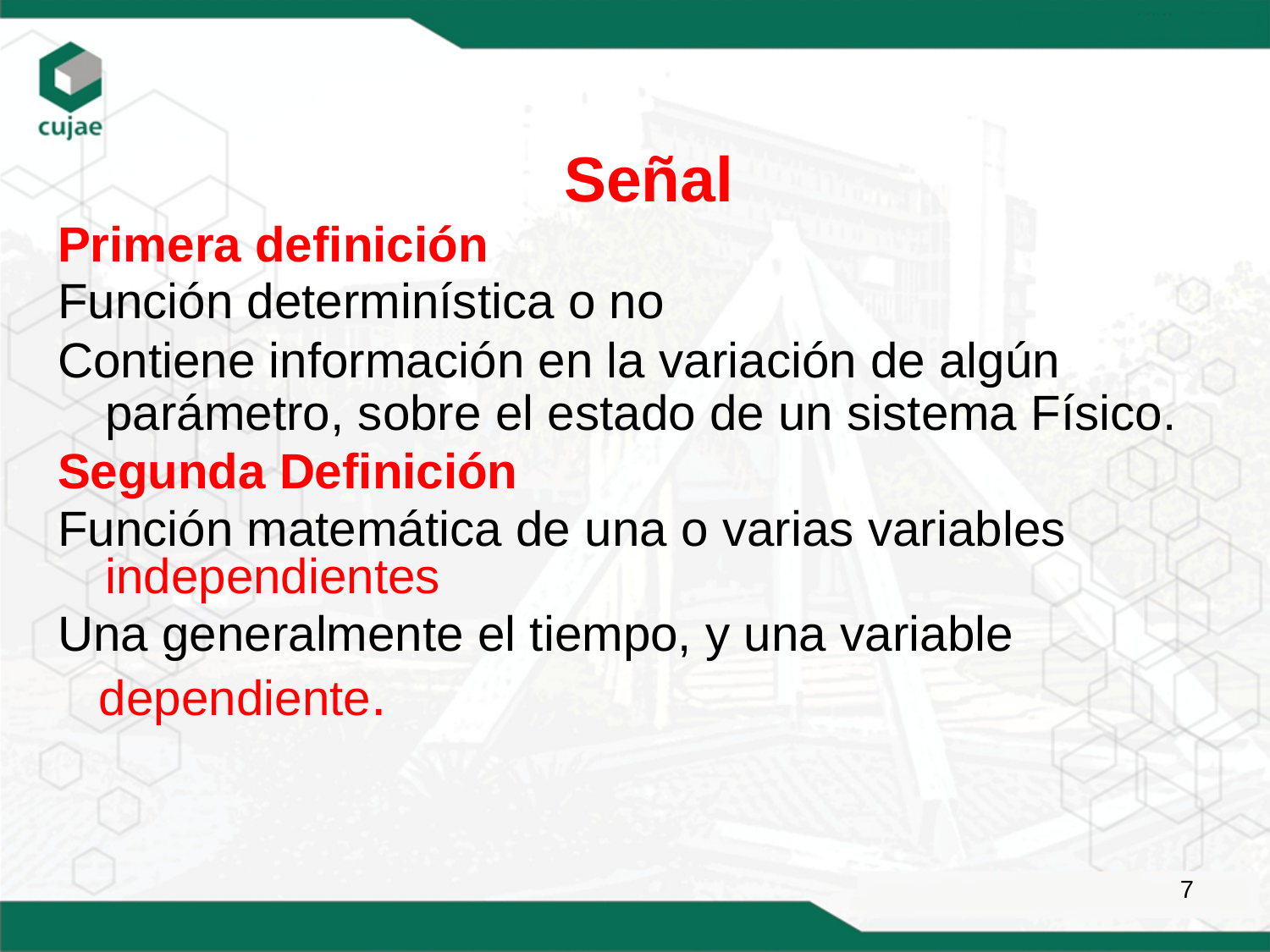

Señal
Primera definición
Función determinística o no
Contiene información en la variación de algún parámetro, sobre el estado de un sistema Físico.
Segunda Definición
Función matemática de una o varias variables independientes
Una generalmente el tiempo, y una variable
   dependiente.
7